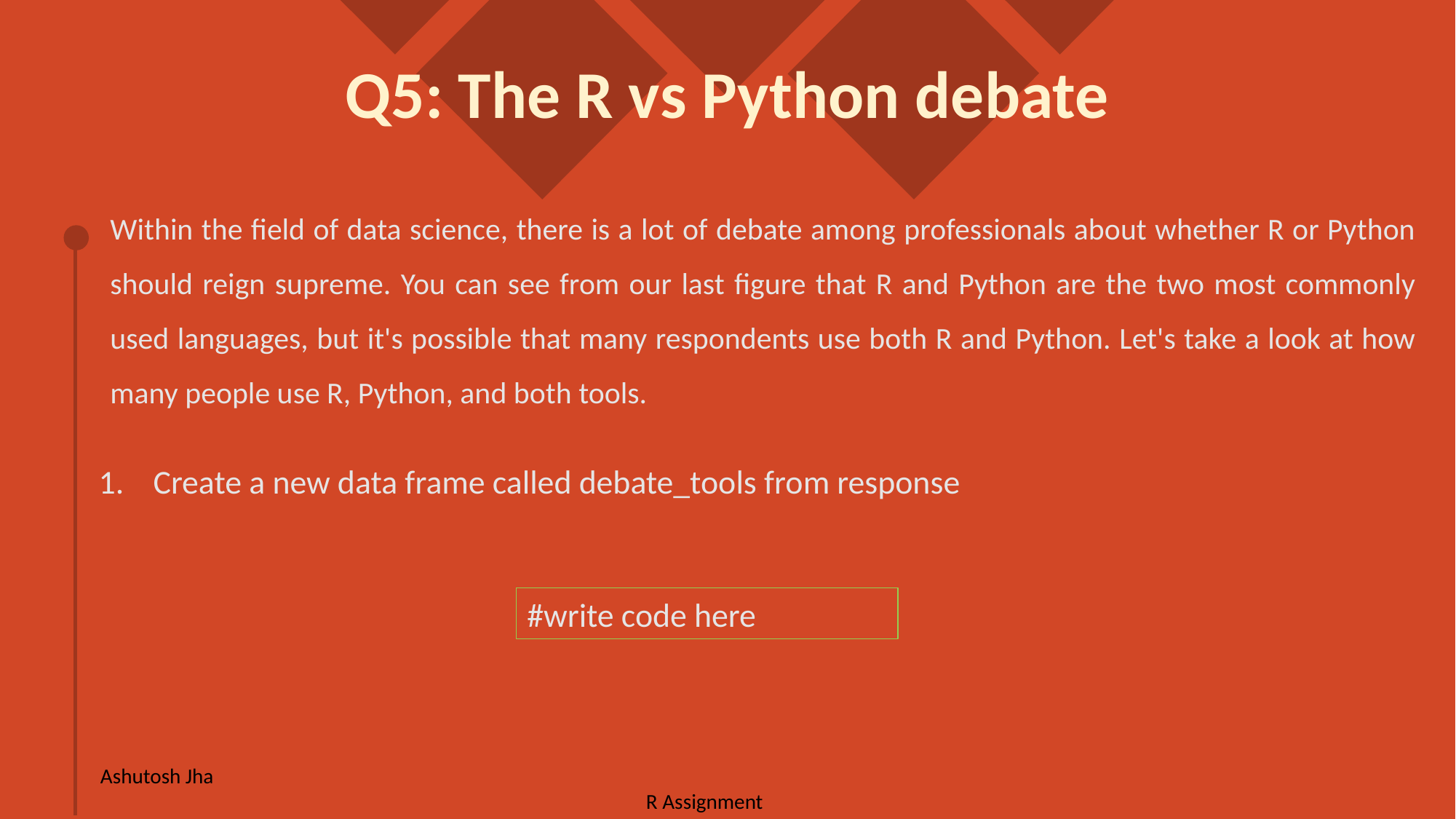

# Q5: The R vs Python debate
Within the field of data science, there is a lot of debate among professionals about whether R or Python should reign supreme. You can see from our last figure that R and Python are the two most commonly used languages, but it's possible that many respondents use both R and Python. Let's take a look at how many people use R, Python, and both tools.
Create a new data frame called debate_tools from response
#write code here
Ashutosh Jha                                                                   													R Assignment